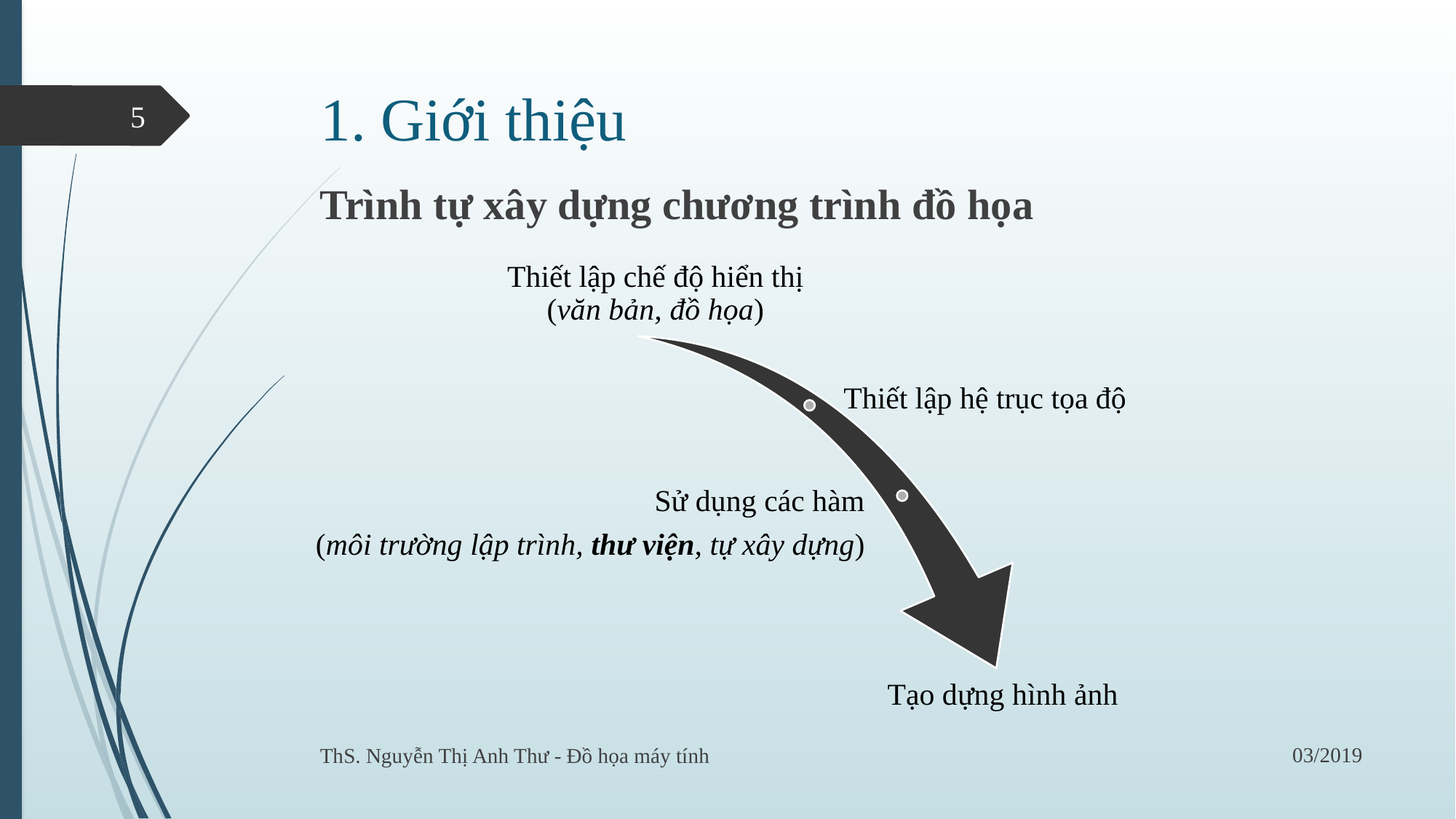

# 1. Giới thiệu
5
Trình tự xây dựng chương trình đồ họa
Thiết lập chế độ hiển thị (văn bản, đồ họa)
Thiết lập hệ trục tọa độ
Sử dụng các hàm
(môi trường lập trình, thư viện, tự xây dựng)
Tạo dựng hình ảnh
03/2019
ThS. Nguyễn Thị Anh Thư - Đồ họa máy tính